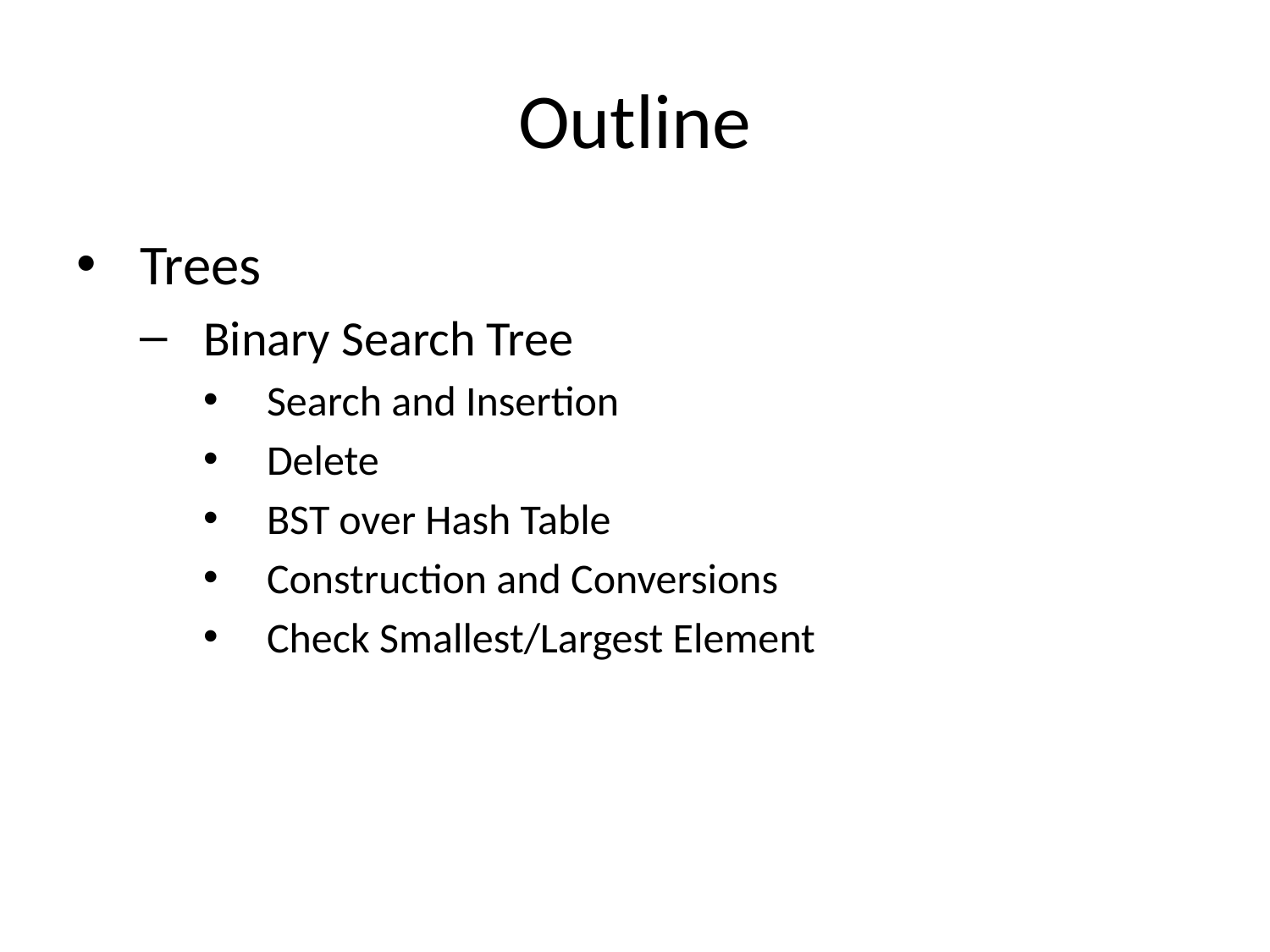

# Outline
Trees
Binary Search Tree
Search and Insertion
Delete
BST over Hash Table
Construction and Conversions
Check Smallest/Largest Element